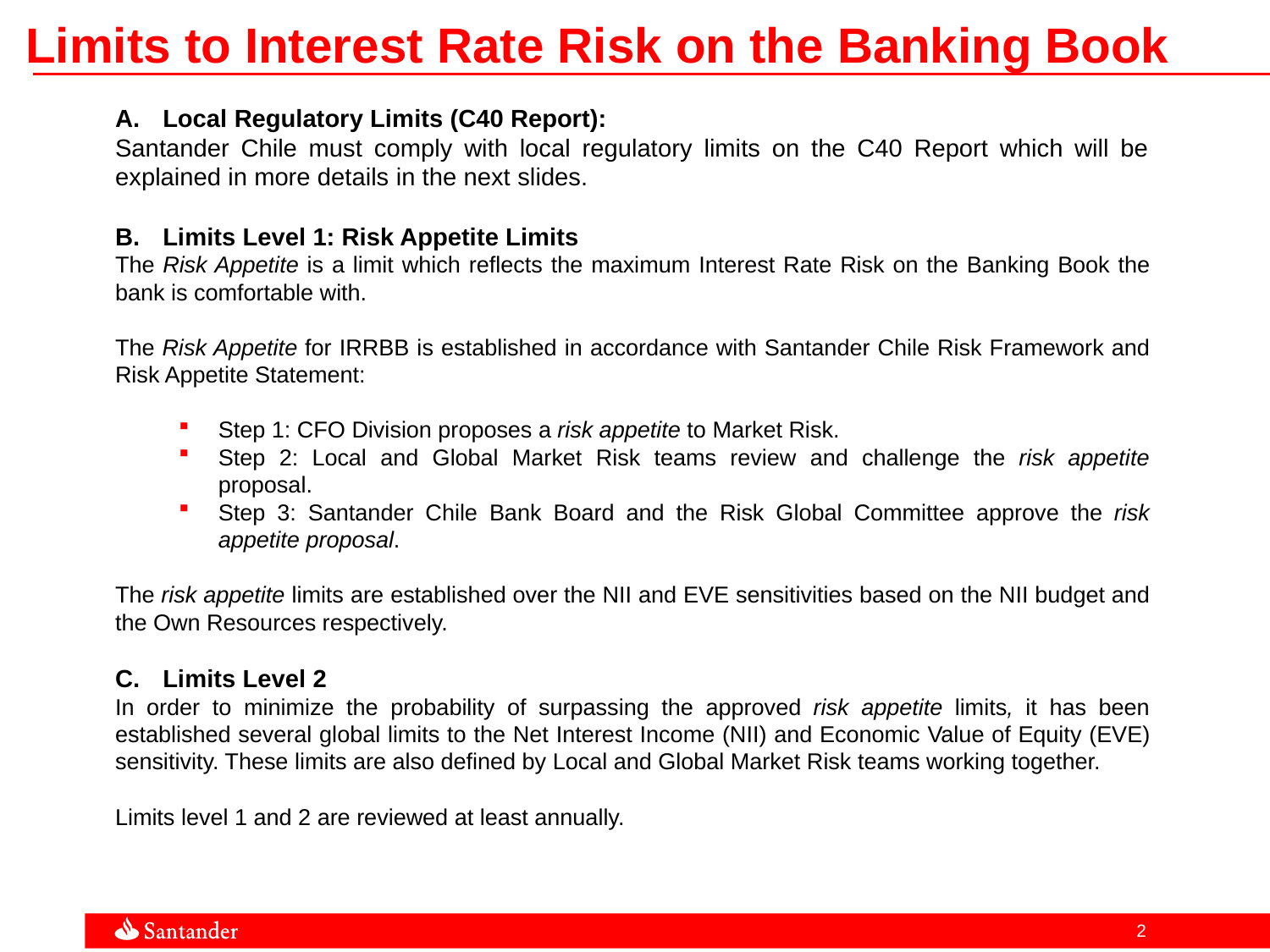

Limits to Interest Rate Risk on the Banking Book
Local Regulatory Limits (C40 Report):
Santander Chile must comply with local regulatory limits on the C40 Report which will be explained in more details in the next slides.

Limits Level 1: Risk Appetite Limits
The Risk Appetite is a limit which reflects the maximum Interest Rate Risk on the Banking Book the bank is comfortable with.

The Risk Appetite for IRRBB is established in accordance with Santander Chile Risk Framework and Risk Appetite Statement:

Step 1: CFO Division proposes a risk appetite to Market Risk.
Step 2: Local and Global Market Risk teams review and challenge the risk appetite proposal.
Step 3: Santander Chile Bank Board and the Risk Global Committee approve the risk appetite proposal.

The risk appetite limits are established over the NII and EVE sensitivities based on the NII budget and the Own Resources respectively.

Limits Level 2
In order to minimize the probability of surpassing the approved risk appetite limits, it has been established several global limits to the Net Interest Income (NII) and Economic Value of Equity (EVE) sensitivity. These limits are also defined by Local and Global Market Risk teams working together.

Limits level 1 and 2 are reviewed at least annually.